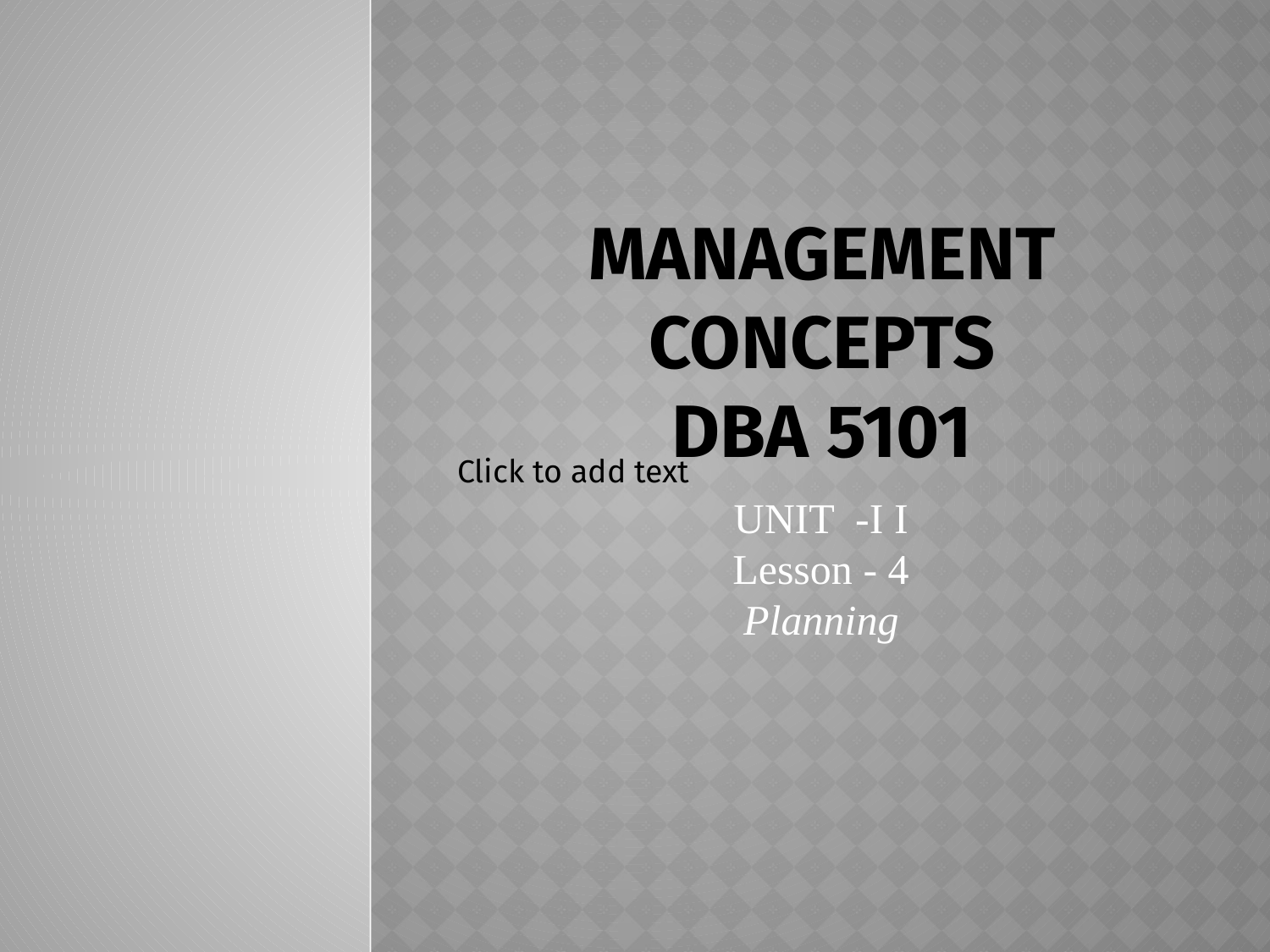

# MANAGEMENT CONCEPTS DBA 5101
Click to add text
UNIT  -I I
Lesson - 4
Planning